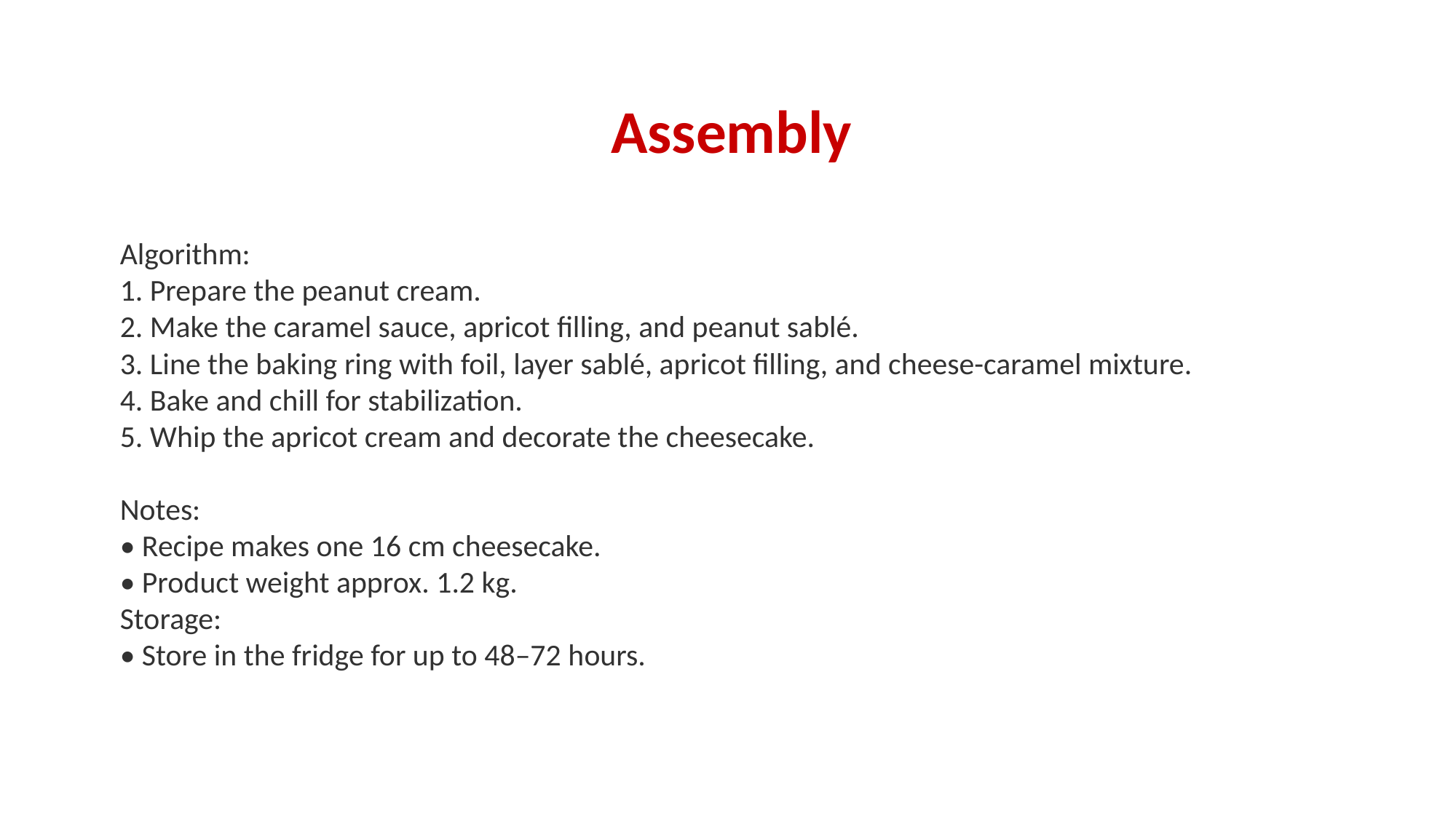

#

Assembly

Algorithm:
1. Prepare the peanut cream.
2. Make the caramel sauce, apricot filling, and peanut sablé.
3. Line the baking ring with foil, layer sablé, apricot filling, and cheese-caramel mixture.
4. Bake and chill for stabilization.
5. Whip the apricot cream and decorate the cheesecake.
Notes:
• Recipe makes one 16 cm cheesecake.
• Product weight approx. 1.2 kg.
Storage:
• Store in the fridge for up to 48–72 hours.